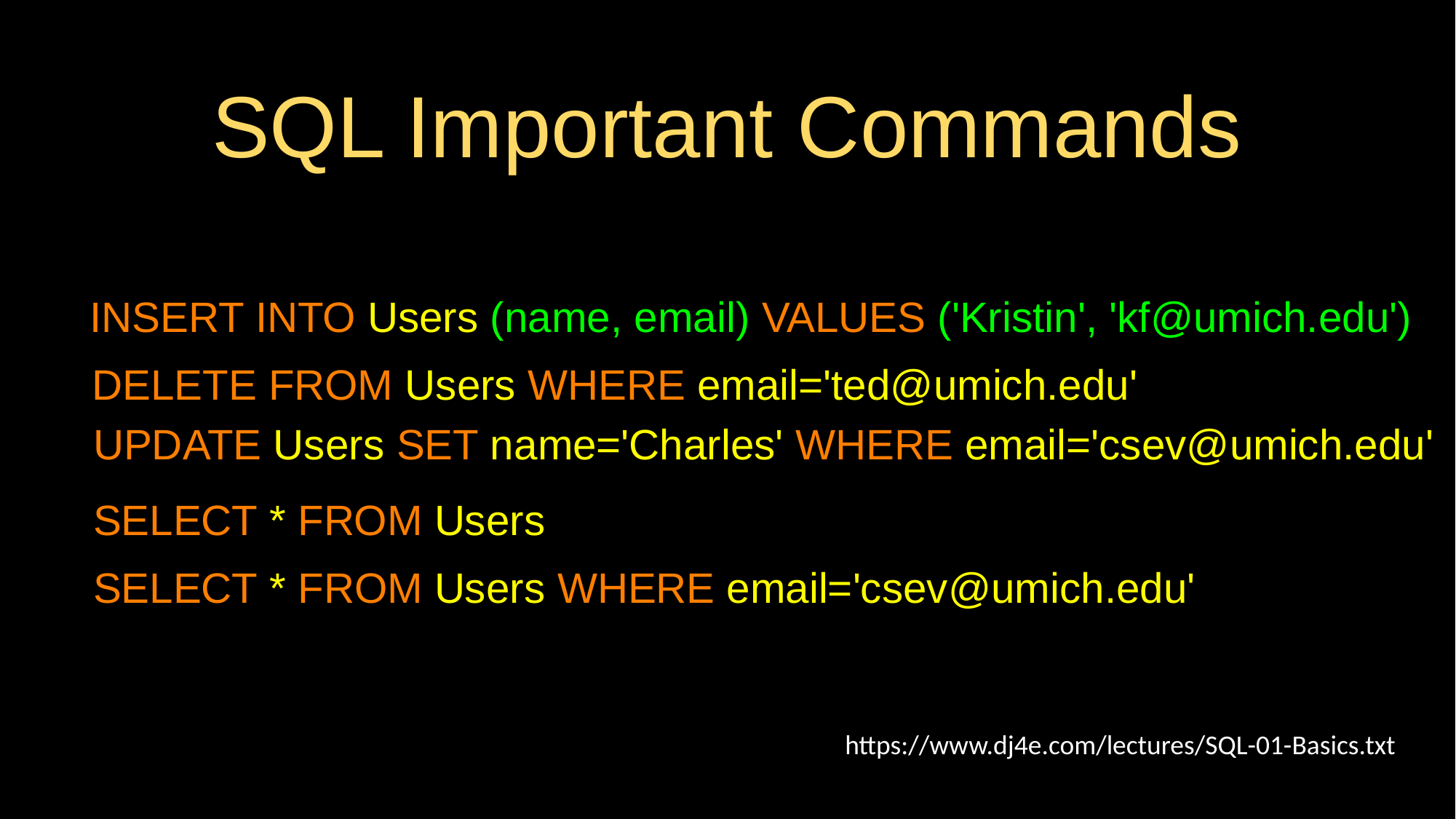

# SQL Important Commands
INSERT INTO Users (name, email) VALUES ('Kristin', 'kf@umich.edu')
DELETE FROM Users WHERE email='ted@umich.edu'
UPDATE Users SET name='Charles' WHERE email='csev@umich.edu'
SELECT * FROM Users
SELECT * FROM Users WHERE email='csev@umich.edu'
https://www.dj4e.com/lectures/SQL-01-Basics.txt